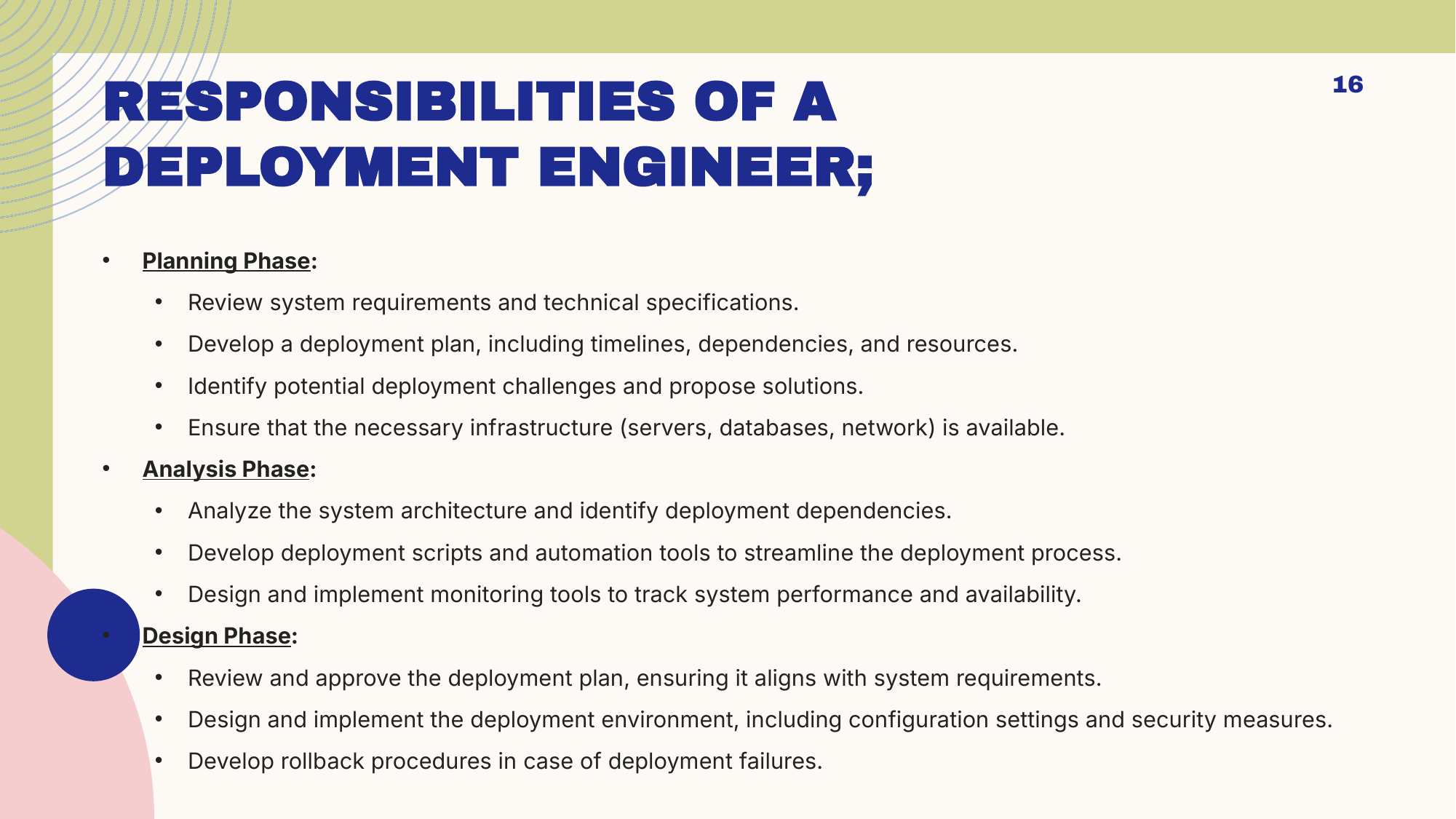

16
# Responsibilities of a DEPLOYMENT ENGINEER;
Planning Phase:
Review system requirements and technical specifications.
Develop a deployment plan, including timelines, dependencies, and resources.
Identify potential deployment challenges and propose solutions.
Ensure that the necessary infrastructure (servers, databases, network) is available.
Analysis Phase:
Analyze the system architecture and identify deployment dependencies.
Develop deployment scripts and automation tools to streamline the deployment process.
Design and implement monitoring tools to track system performance and availability.
Design Phase:
Review and approve the deployment plan, ensuring it aligns with system requirements.
Design and implement the deployment environment, including configuration settings and security measures.
Develop rollback procedures in case of deployment failures.